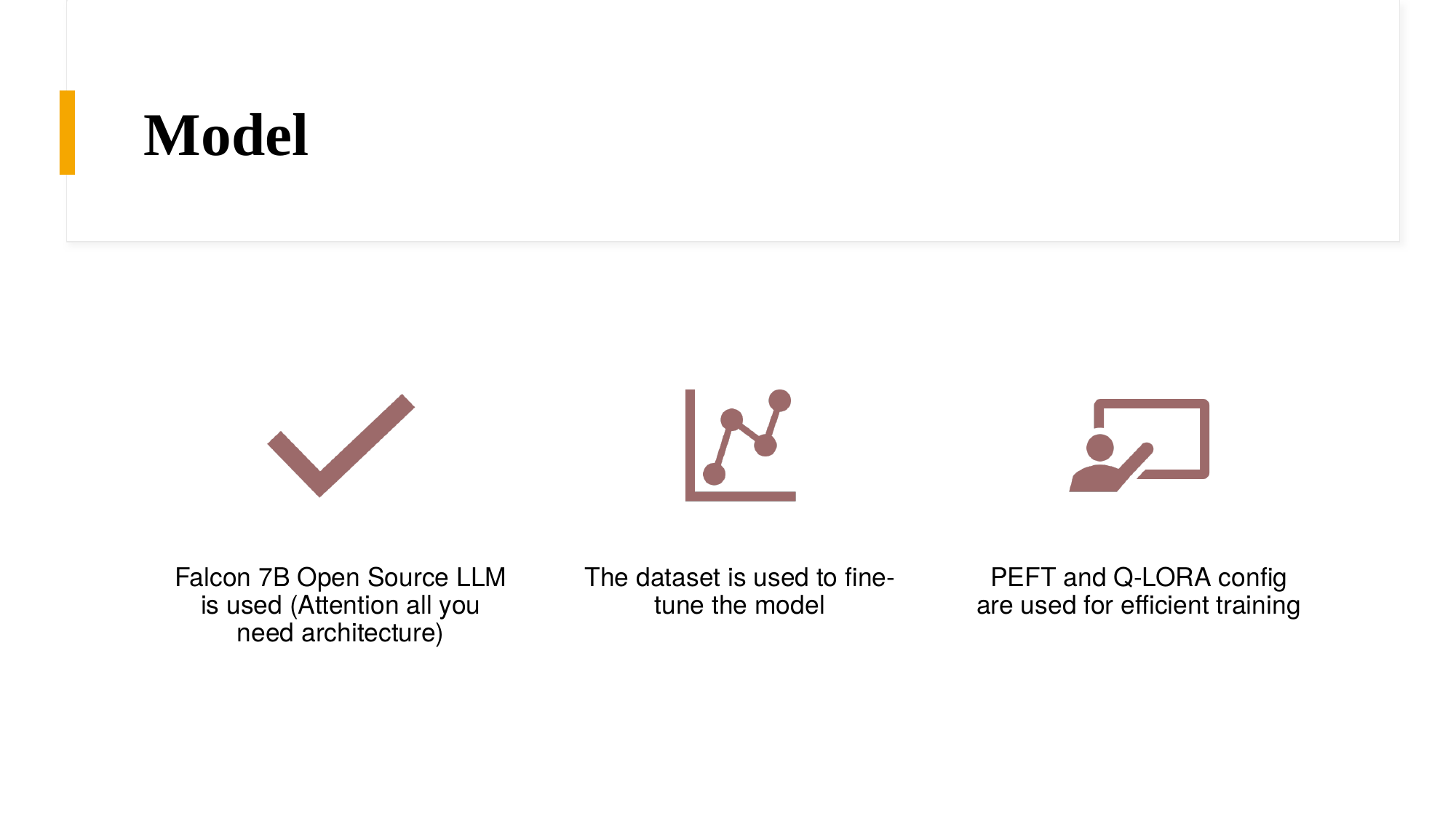

# Model

Falcon 7B Open Source LLM is used (Attention all you need architecture)
The dataset is used to fine-tune the model
PEFT and Q-LORA config are used for efficient training